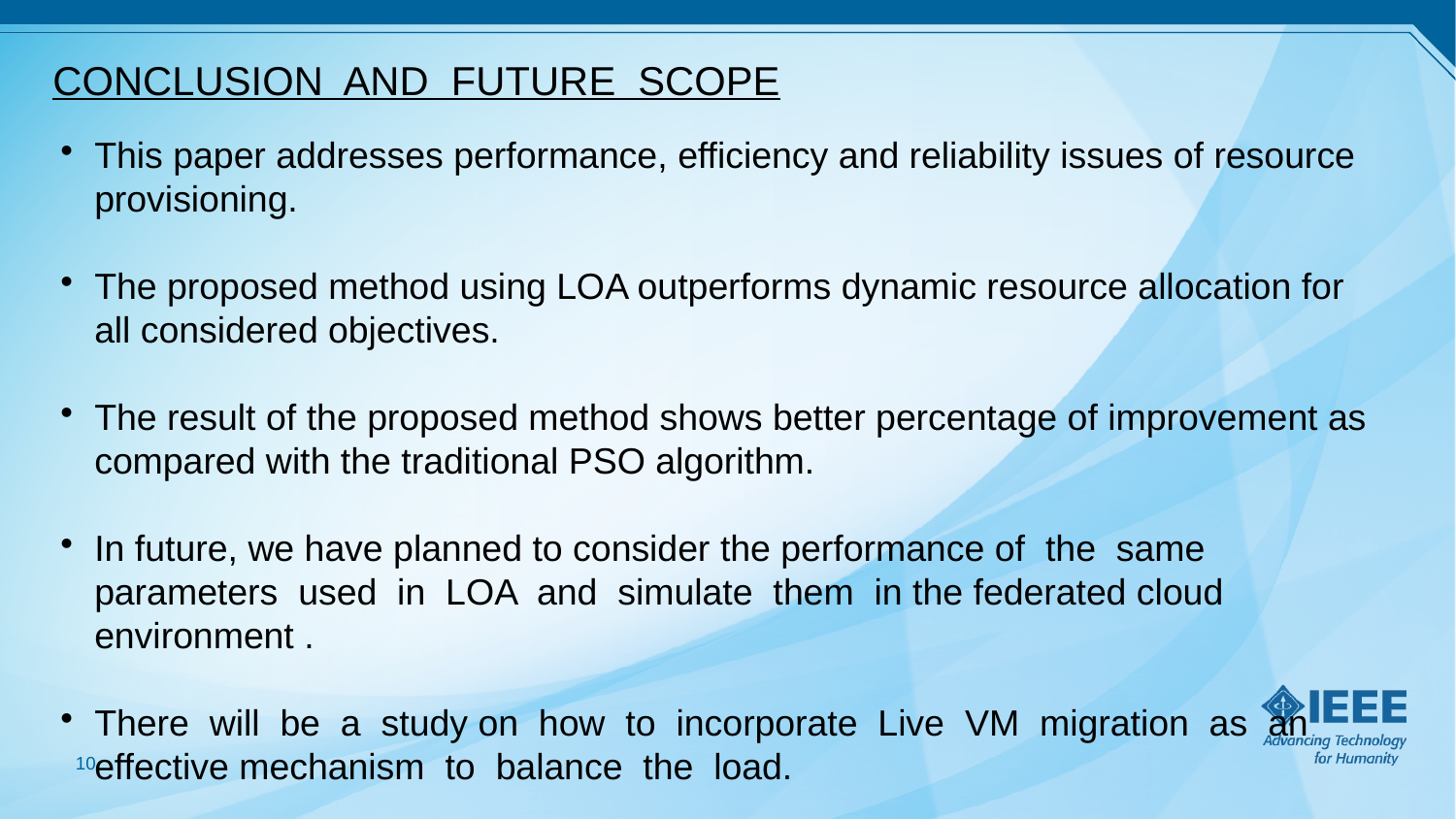

CONCLUSION  AND  FUTURE  SCOPE
This paper addresses performance, efficiency and reliability issues of resource provisioning.

The proposed method using LOA outperforms dynamic resource allocation for all considered objectives.

The result of the proposed method shows better percentage of improvement as compared with the traditional PSO algorithm.

In future, we have planned to consider the performance of  the  same  parameters  used  in  LOA  and  simulate  them  in the federated cloud environment .

There  will  be  a  study on  how  to  incorporate  Live  VM  migration  as  an  effective mechanism  to  balance  the  load.

10